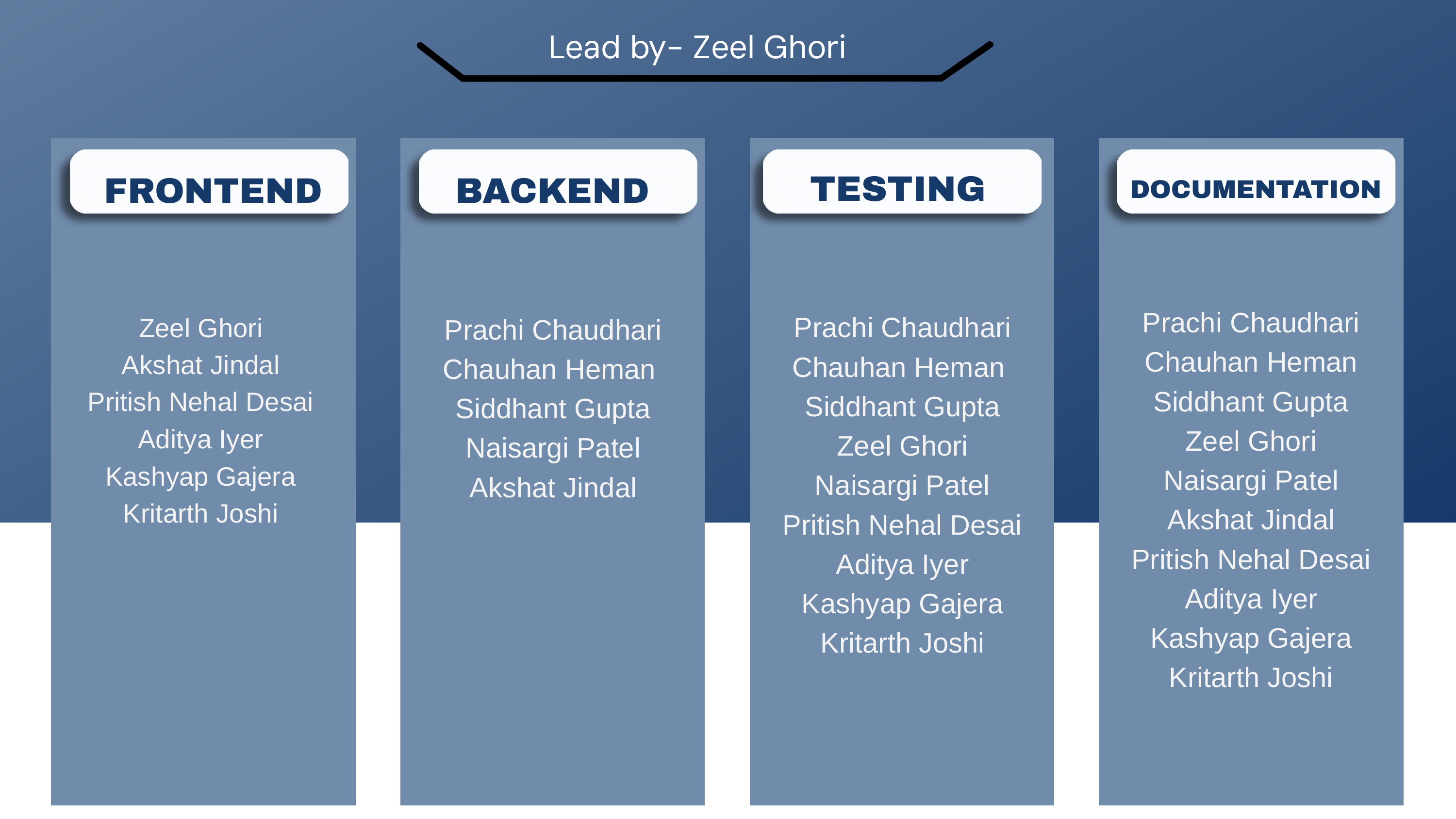

Lead by- Zeel Ghori

TESTING
FRONTEND
BACKEND
DOCUMENTATION
Prachi Chaudhari
Chauhan Heman
Siddhant Gupta
Zeel Ghori
Naisargi Patel
Akshat Jindal
Pritish Nehal Desai
Aditya Iyer
Kashyap Gajera
Kritarth Joshi
Prachi Chaudhari
Chauhan Heman
Siddhant Gupta
Zeel Ghori
Naisargi Patel
Pritish Nehal Desai
Aditya Iyer
Kashyap Gajera
Kritarth Joshi
Zeel Ghori
Akshat Jindal
Pritish Nehal Desai
Aditya Iyer
Kashyap Gajera
Kritarth Joshi
Prachi Chaudhari
Chauhan Heman
Siddhant Gupta
Naisargi Patel
Akshat Jindal